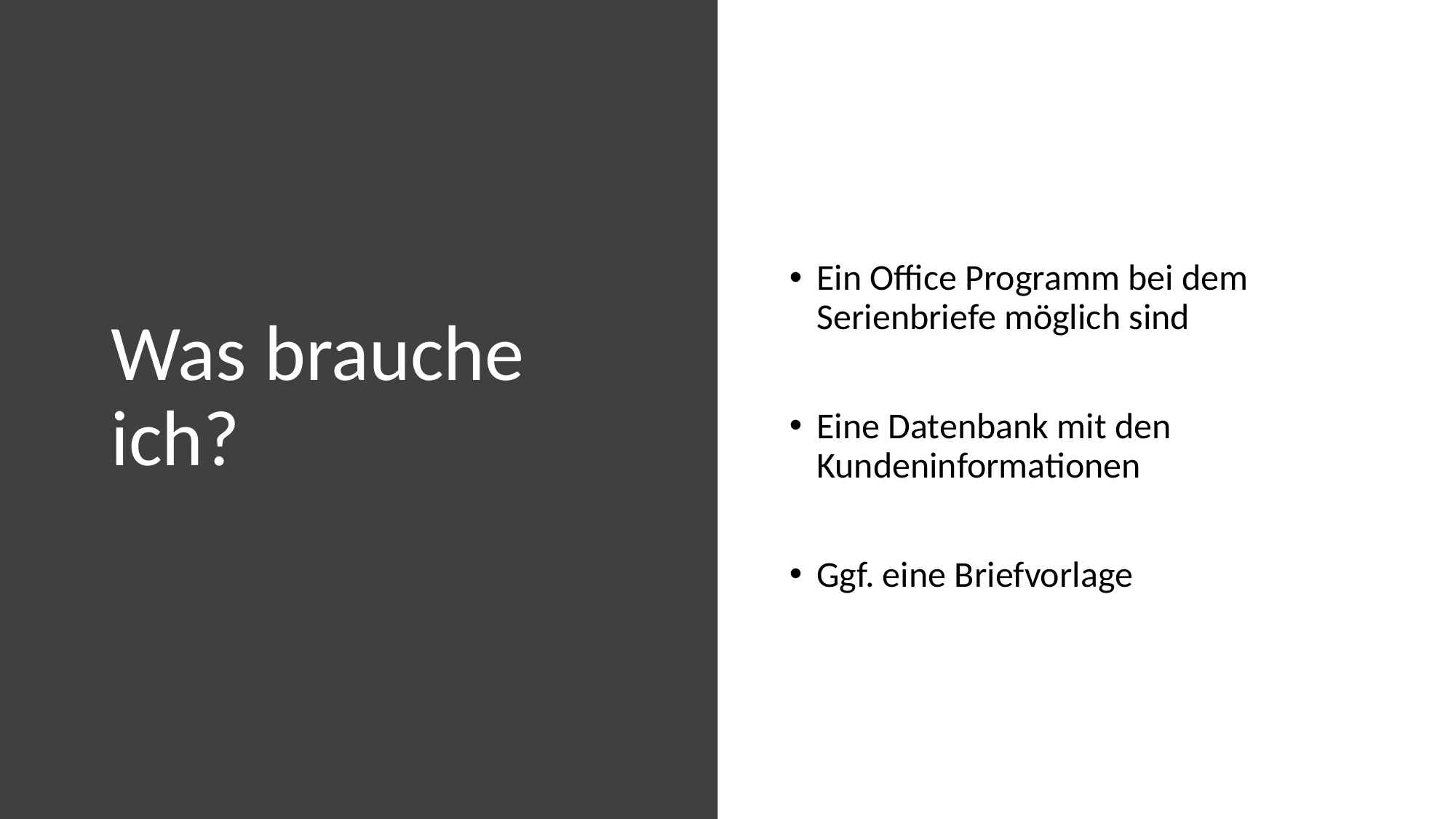

# Was brauche ich?

Ein Office Programm bei dem Serienbriefe möglich sind

Eine Datenbank mit den Kundeninformationen

Ggf. eine Briefvorlage